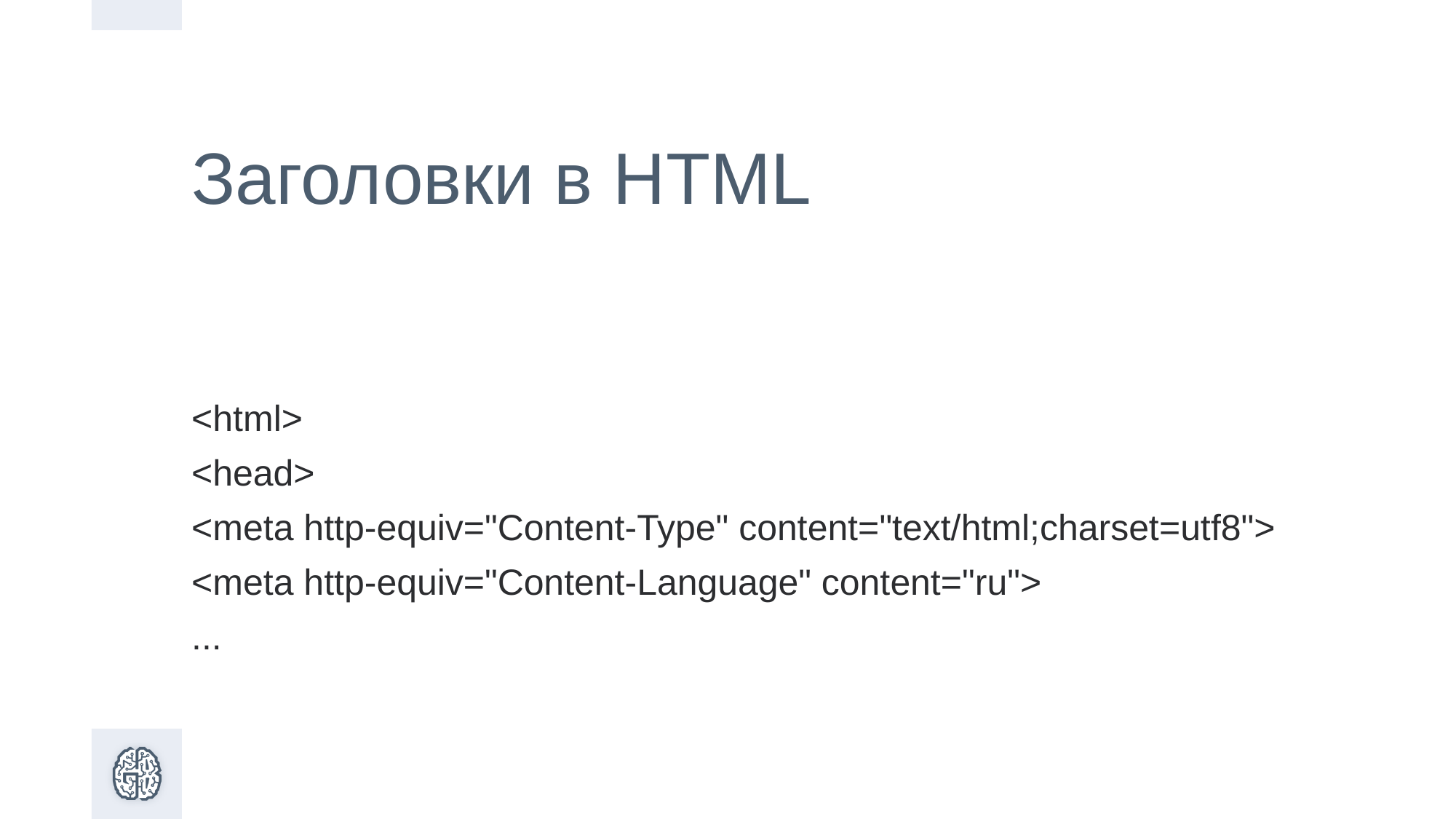

# Заголовки в HTML

<html>
<head>
<meta http-equiv="Content-Type" content="text/html;charset=utf8">
<meta http-equiv="Content-Language" content="ru">
...